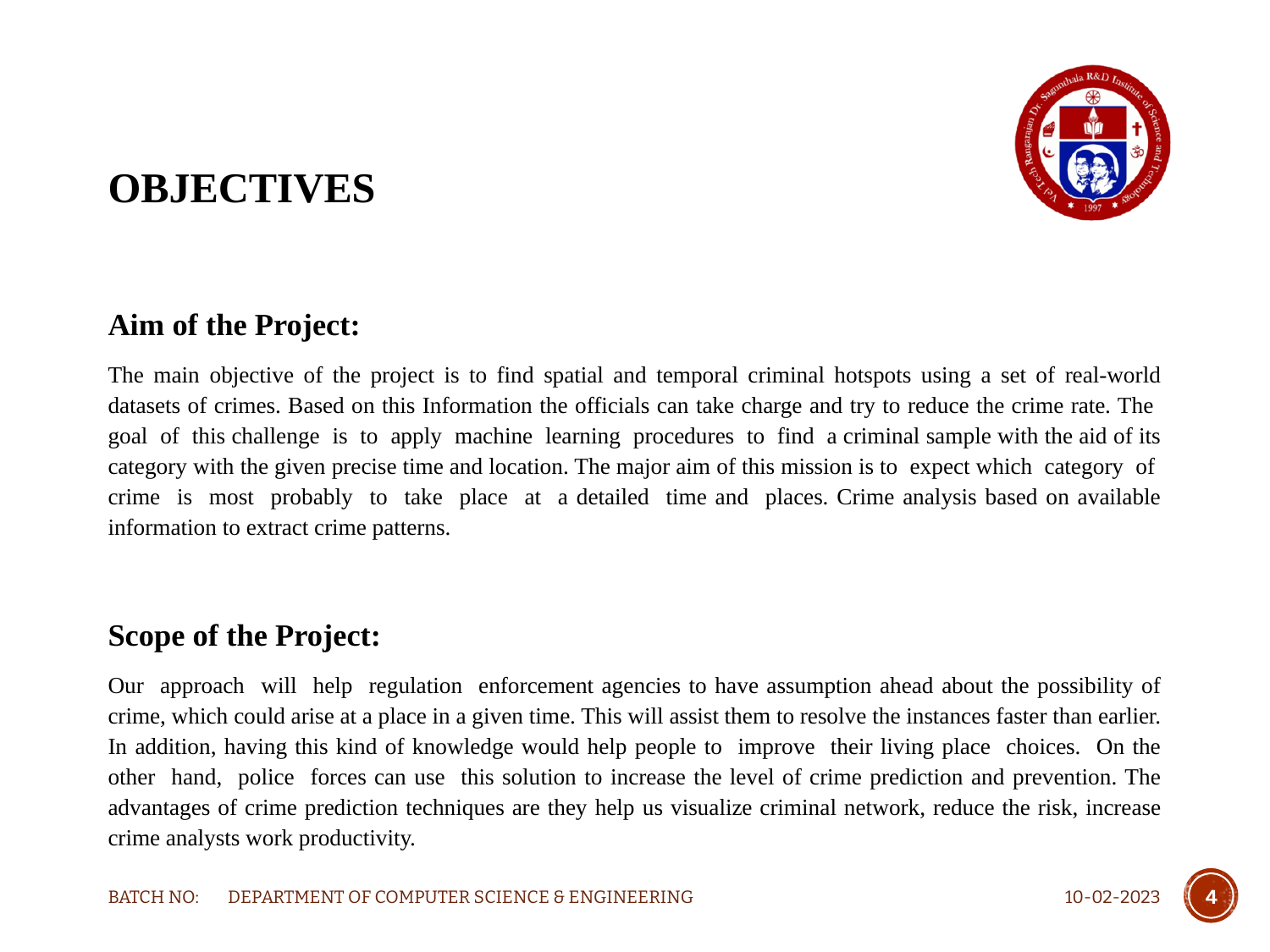

# OBJECTIVES
Aim of the Project:
The main objective of the project is to find spatial and temporal criminal hotspots using a set of real-world datasets of crimes. Based on this Information the officials can take charge and try to reduce the crime rate. The  goal  of  this challenge  is  to  apply  machine  learning  procedures  to  find  a criminal sample with the aid of its category with the given precise time and location. The major aim of this mission is to  expect which  category  of  crime  is  most  probably  to  take  place  at  a detailed  time and  places. Crime analysis based on available information to extract crime patterns.

Scope of the Project:
Our  approach  will  help  regulation  enforcement agencies to have assumption ahead about the possibility of crime, which could arise at a place in a given time. This will assist them to resolve the instances faster than earlier. In addition, having this kind of knowledge would help people to  improve  their living place  choices.  On the other  hand,  police  forces can use  this solution to increase the level of crime prediction and prevention. The advantages of crime prediction techniques are they help us visualize criminal network, reduce the risk, increase crime analysts work productivity.
BATCH NO:        DEPARTMENT OF COMPUTER SCIENCE & ENGINEERING
10-02-2023
4